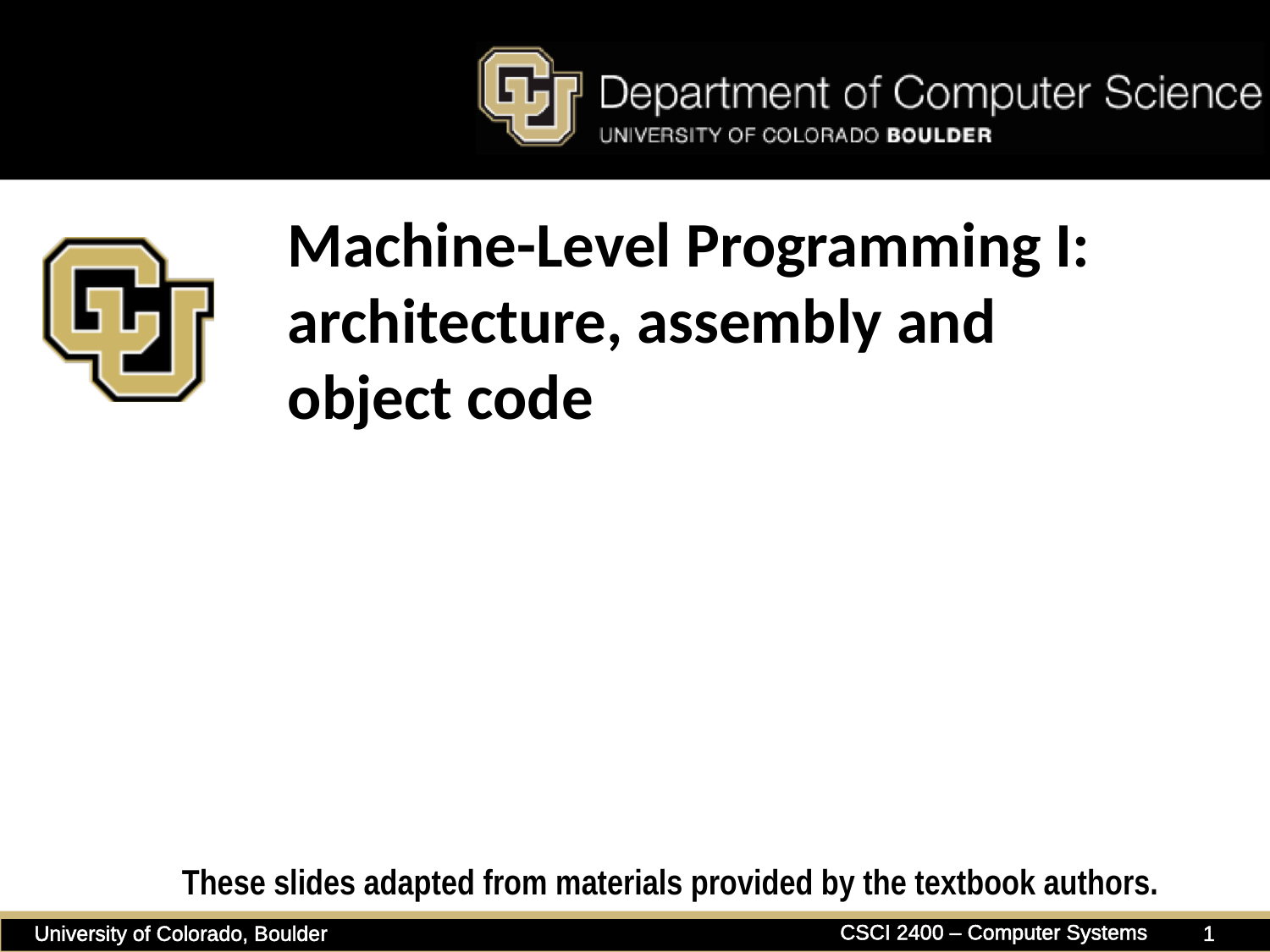

# Machine-Level Programming I: architecture, assembly and object code